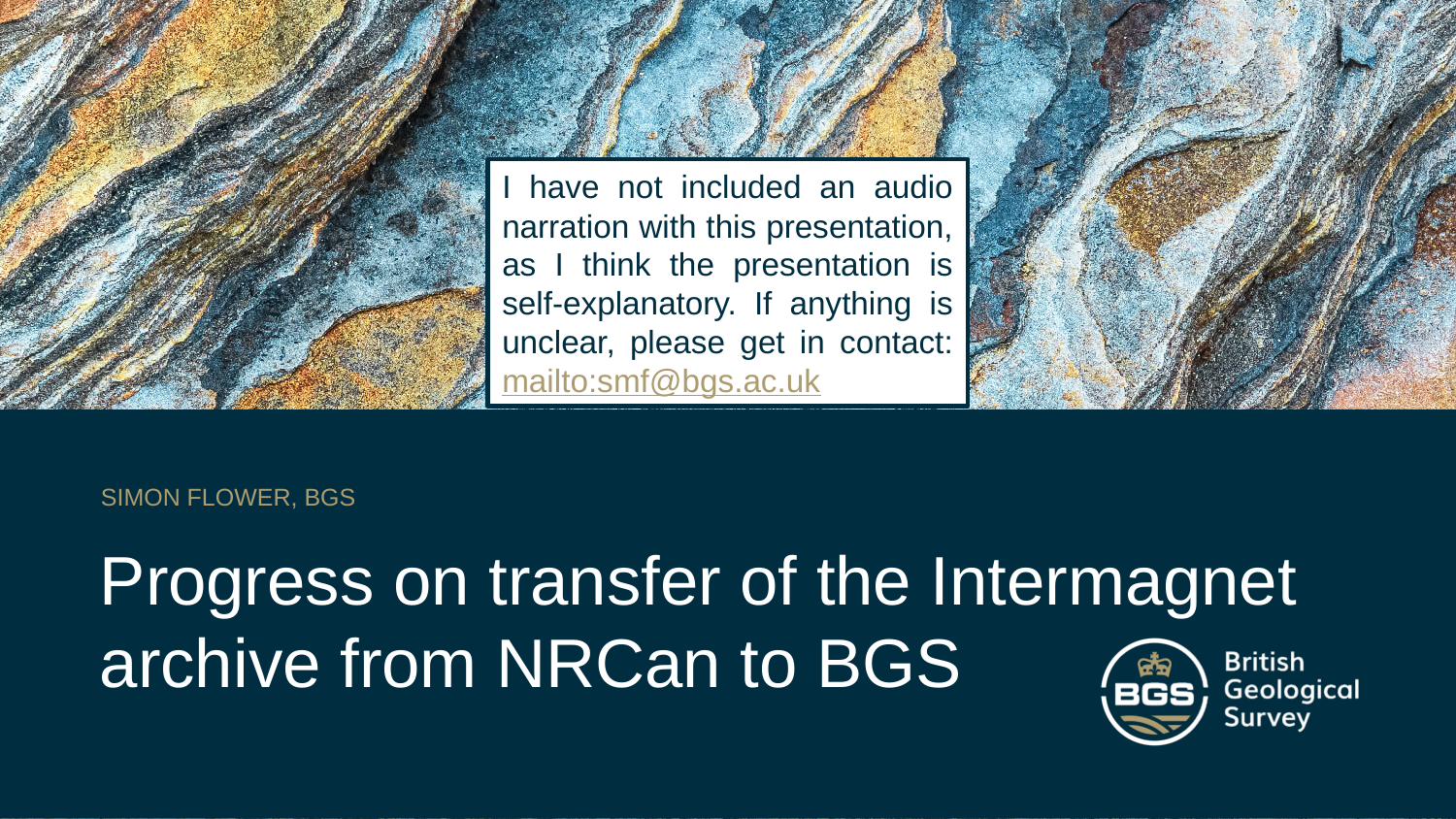

I have not included an audio narration with this presentation, as I think the presentation is self-explanatory. If anything is unclear, please get in contact: mailto:smf@bgs.ac.uk
Simon Flower, BGS
Progress on transfer of the Intermagnet archive from NRCan to BGS